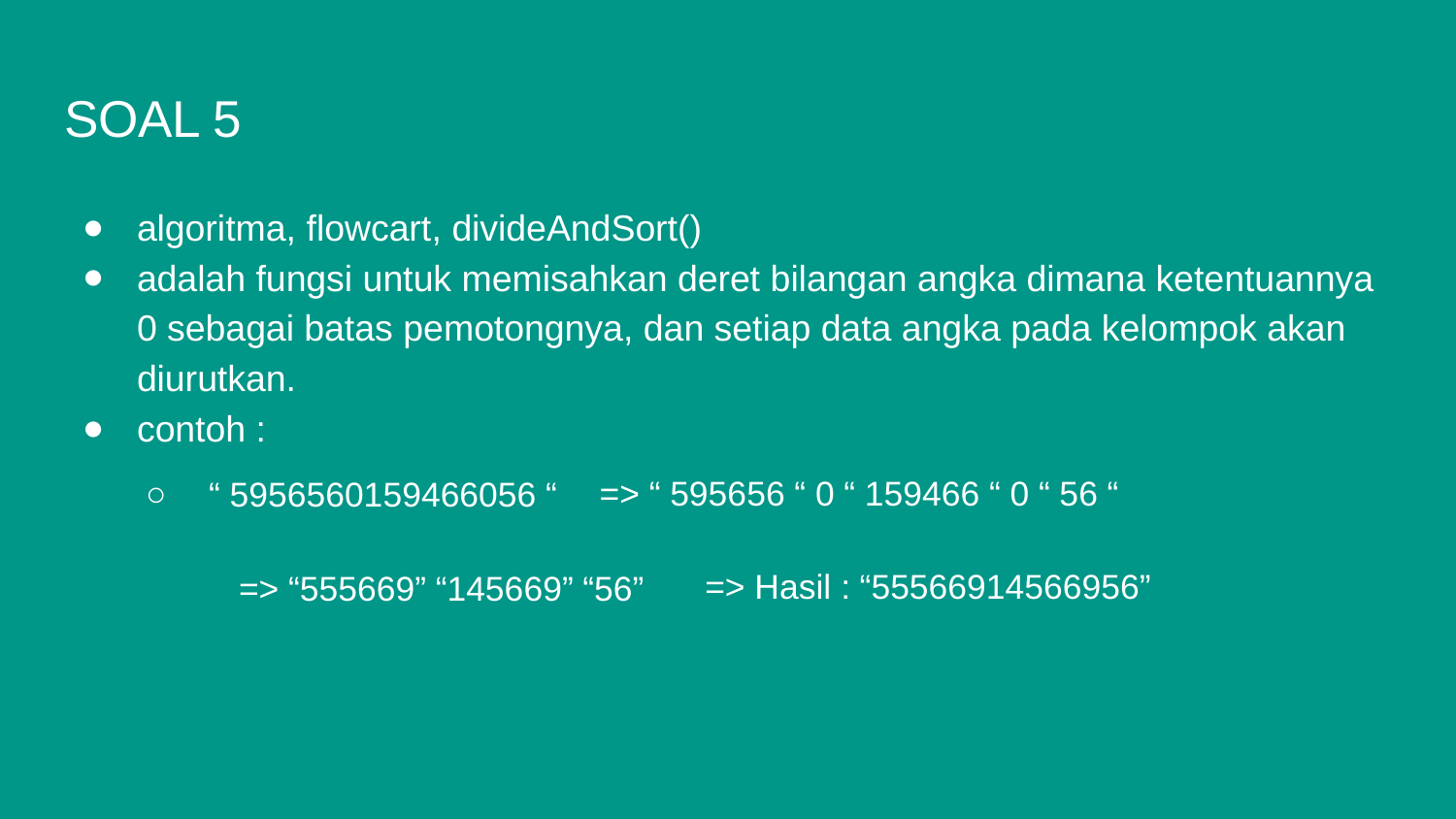

# SOAL 5
algoritma, flowcart, divideAndSort()
adalah fungsi untuk memisahkan deret bilangan angka dimana ketentuannya 0 sebagai batas pemotongnya, dan setiap data angka pada kelompok akan diurutkan.
contoh :
=> “ 595656 “ 0 “ 159466 “ 0 “ 56 “
 “ 5956560159466056 “
=> Hasil : “55566914566956”
=> “555669” “145669” “56”